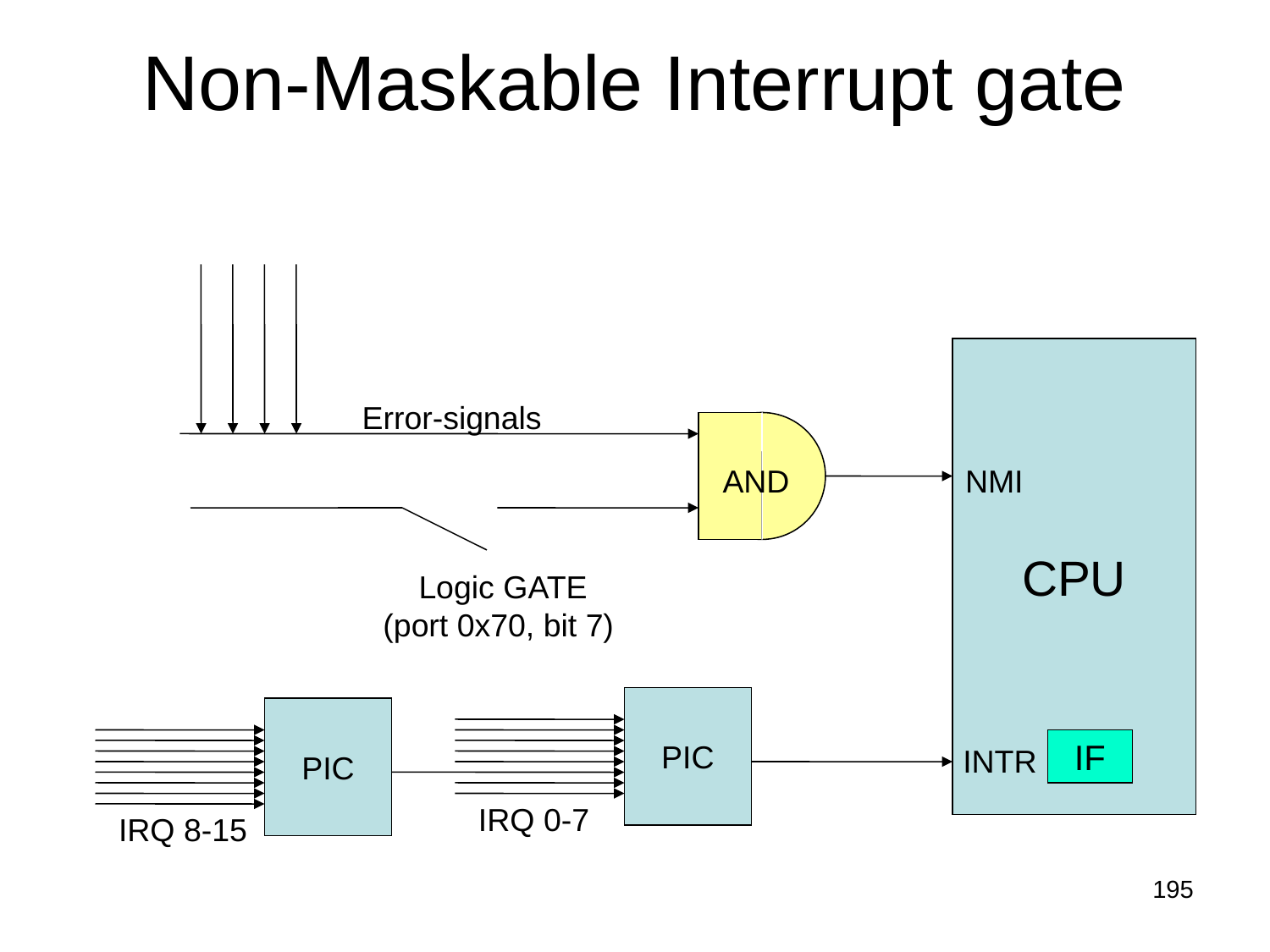

# Non-Maskable Interrupt gate

CPU
Error-signals

AND
NMI

    Logic GATE
(port 0x70, bit 7)
PIC
PIC

IF
INTR

IRQ 0-7

IRQ 8-15
195